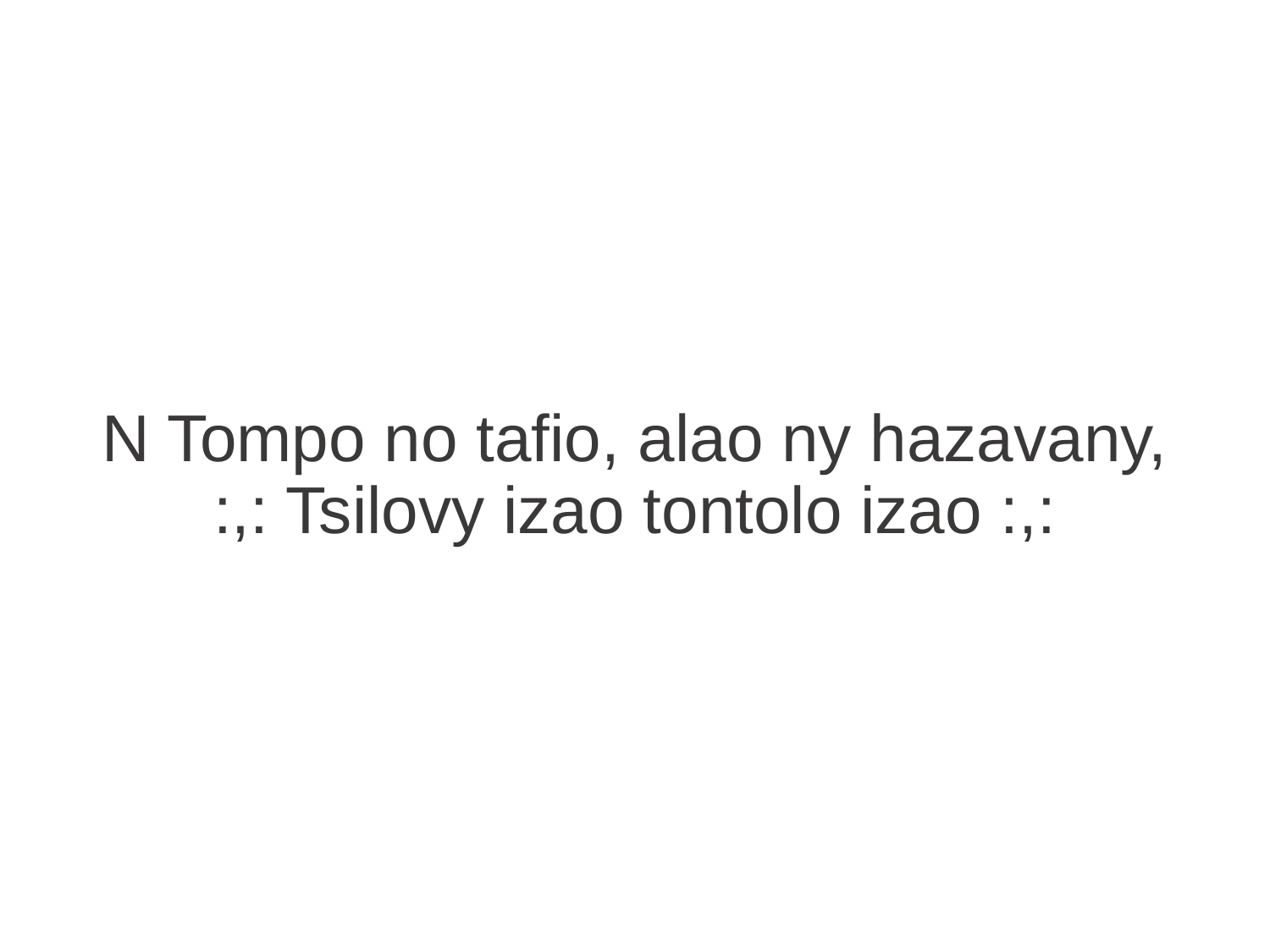

N Tompo no tafio, alao ny hazavany,
:,: Tsilovy izao tontolo izao :,: